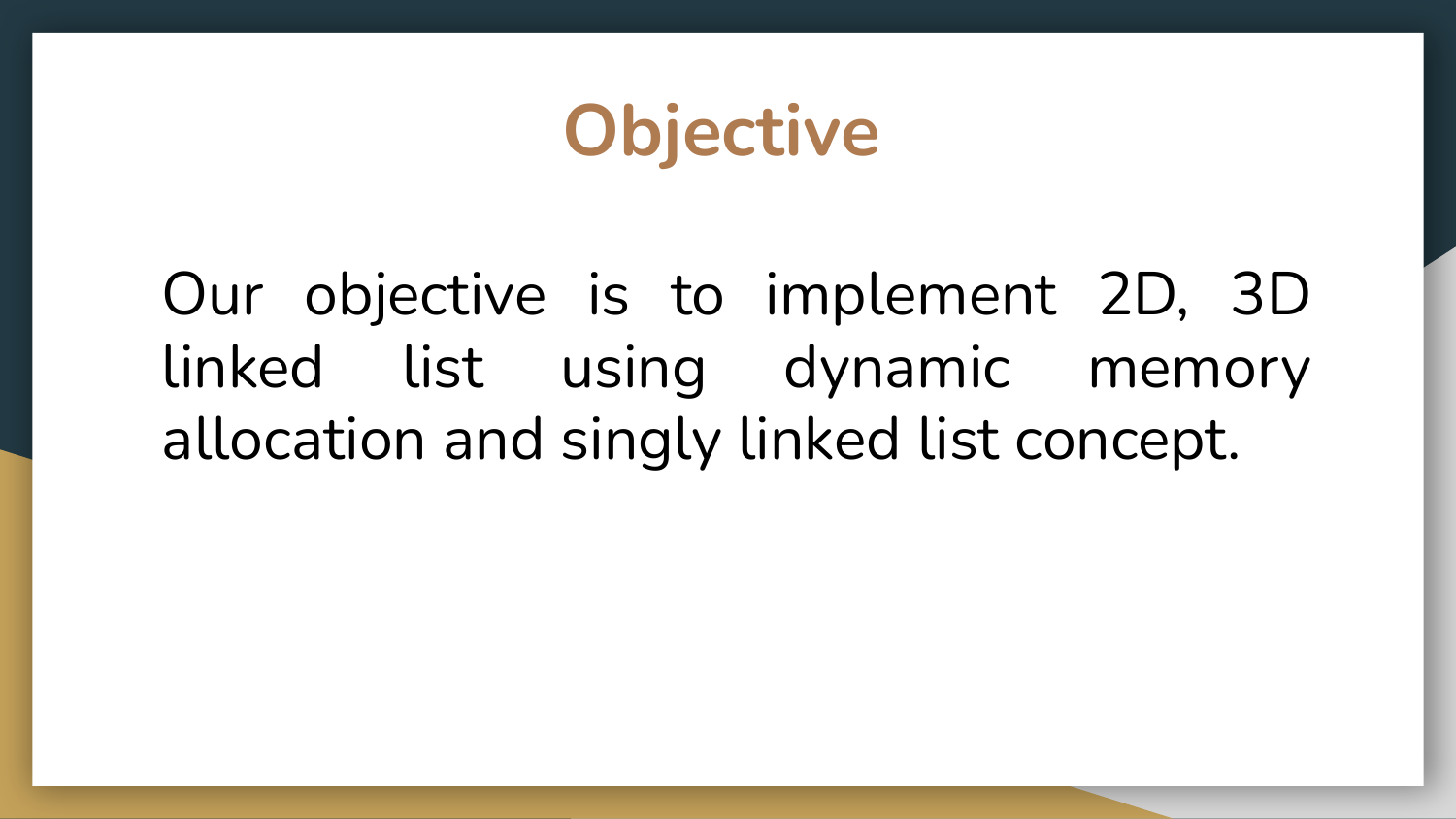

# Objective
Our objective is to implement 2D, 3D linked list using dynamic memory allocation and singly linked list concept.